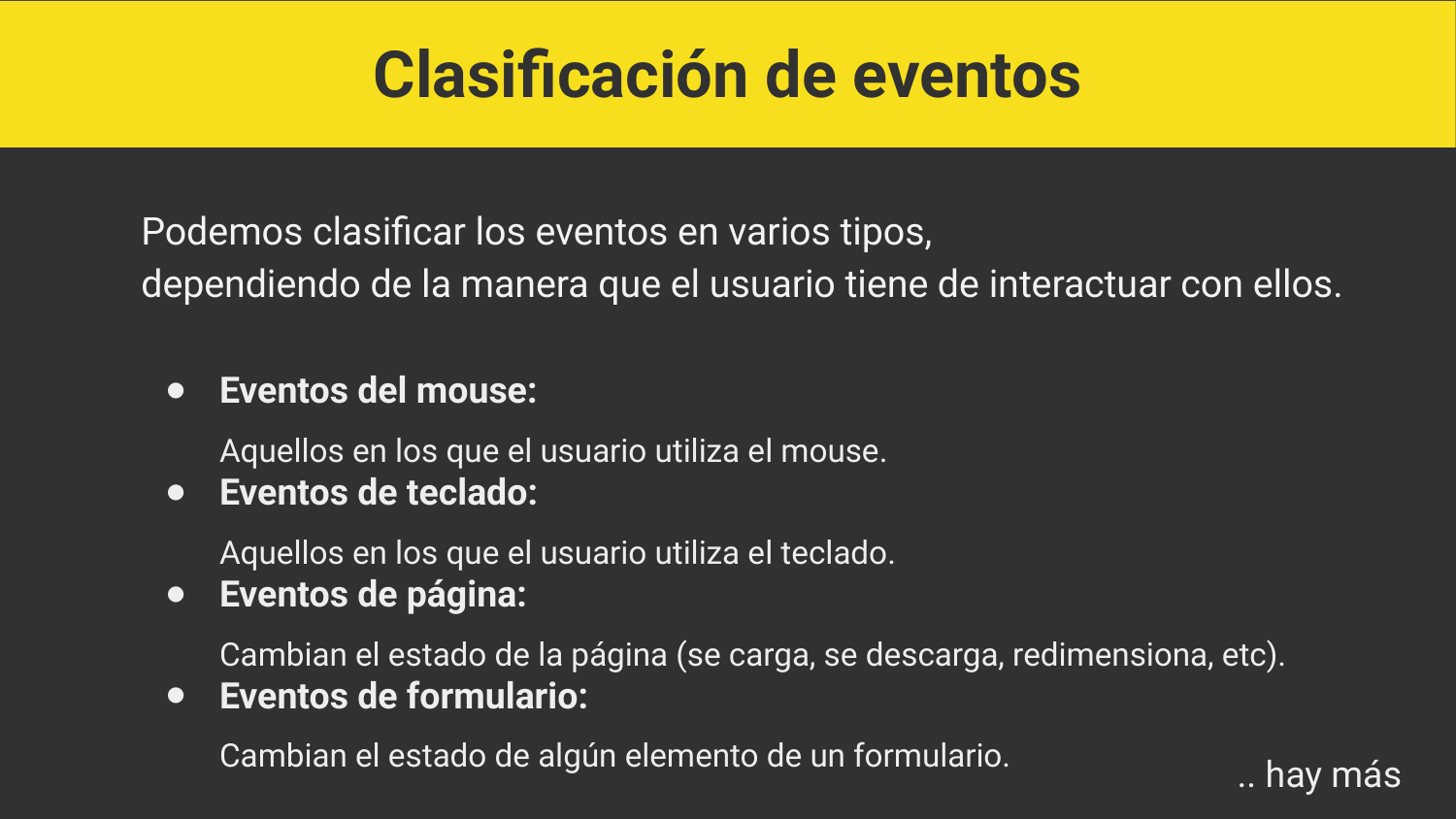

Clasificación de eventos

Podemos clasificar los eventos en varios tipos,
dependiendo de la manera que el usuario tiene de interactuar con ellos.
Eventos del mouse:
Aquellos en los que el usuario utiliza el mouse.
Eventos de teclado:
Aquellos en los que el usuario utiliza el teclado.
Eventos de página:
Cambian el estado de la página (se carga, se descarga, redimensiona, etc).
Eventos de formulario:
Cambian el estado de algún elemento de un formulario.
.. hay más